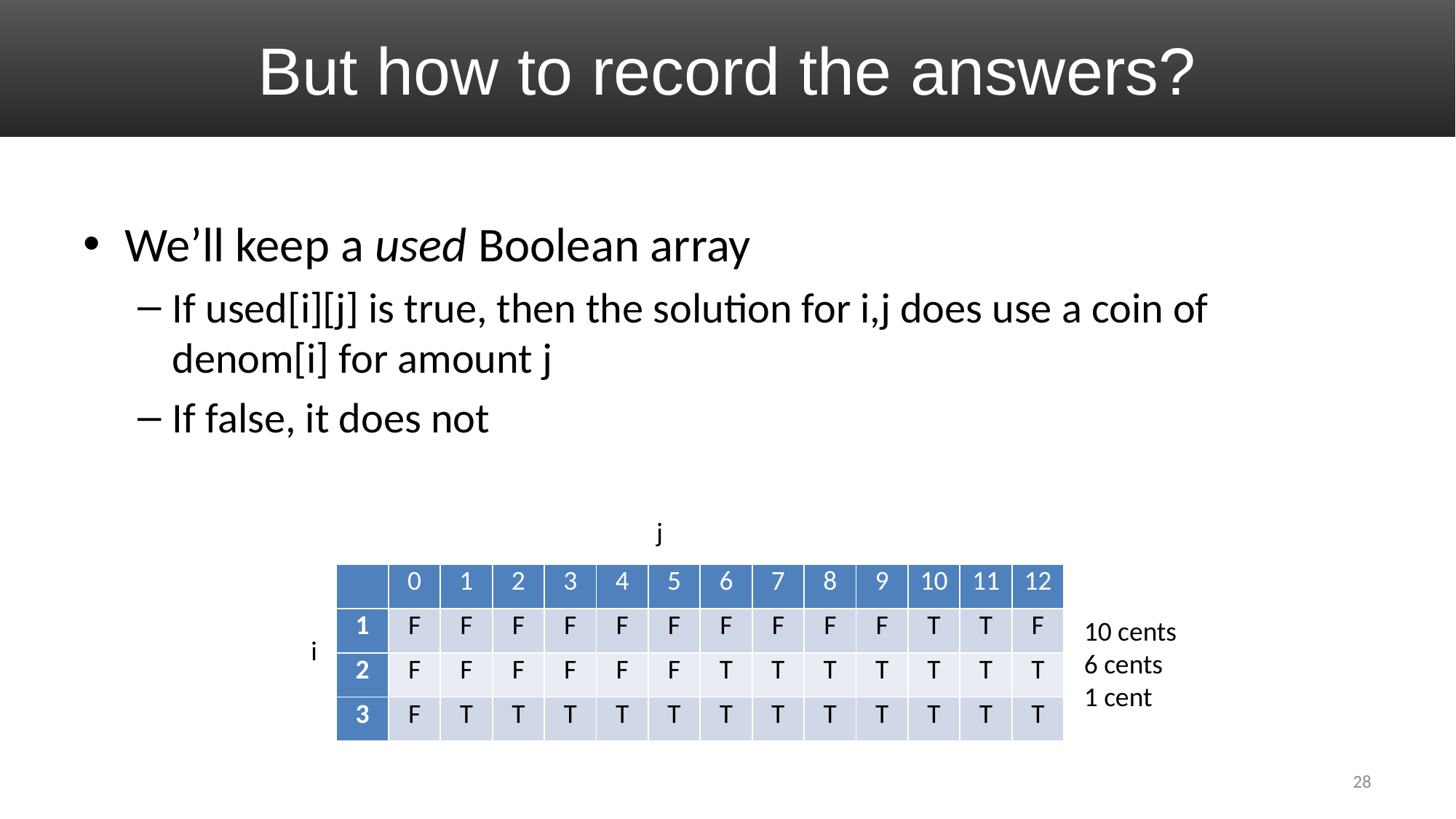

# But how to record the answers?
We’ll keep a used Boolean array
If used[i][j] is true, then the solution for i,j does use a coin of denom[i] for amount j
If false, it does not
j
|  | 0 | 1 | 2 | 3 | 4 | 5 | 6 | 7 | 8 | 9 | 10 | 11 | 12 |
| --- | --- | --- | --- | --- | --- | --- | --- | --- | --- | --- | --- | --- | --- |
| 1 | F | F | F | F | F | F | F | F | F | F | T | T | F |
| 2 | F | F | F | F | F | F | T | T | T | T | T | T | T |
| 3 | F | T | T | T | T | T | T | T | T | T | T | T | T |
10 cents
6 cents
1 cent
i
28